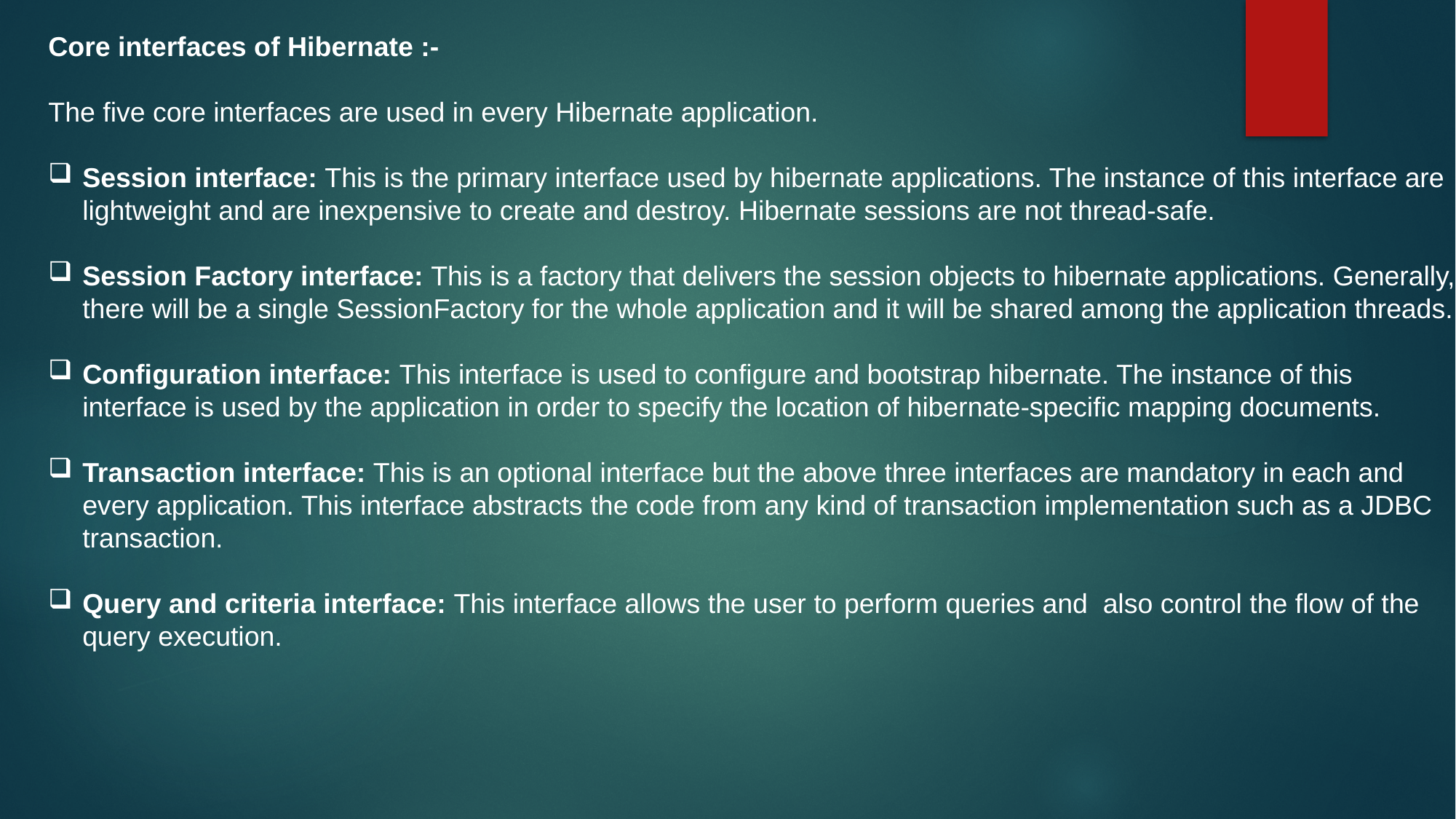

Core interfaces of Hibernate :-

The five core interfaces are used in every Hibernate application.

Session interface: This is the primary interface used by hibernate applications. The instance of this interface are lightweight and are inexpensive to create and destroy. Hibernate sessions are not thread-safe.

Session Factory interface: This is a factory that delivers the session objects to hibernate applications. Generally, there will be a single SessionFactory for the whole application and it will be shared among the application threads.

Configuration interface: This interface is used to configure and bootstrap hibernate. The instance of this interface is used by the application in order to specify the location of hibernate-specific mapping documents.

Transaction interface: This is an optional interface but the above three interfaces are mandatory in each and every application. This interface abstracts the code from any kind of transaction implementation such as a JDBC transaction.

Query and criteria interface: This interface allows the user to perform queries and  also control the flow of the query execution.